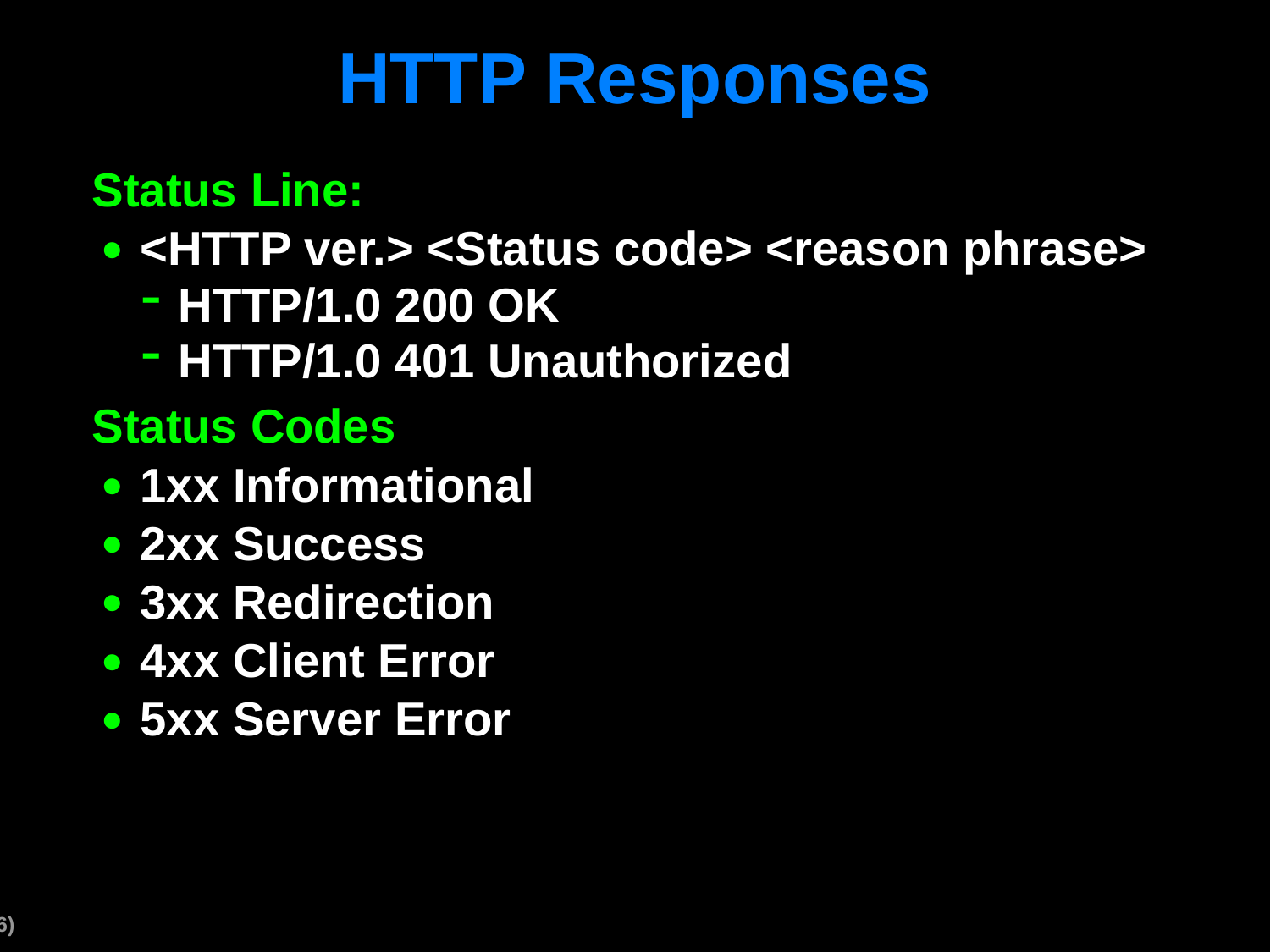

# HTTP Responses
Status Line:
<HTTP ver.> <Status code> <reason phrase>
HTTP/1.0 200 OK
HTTP/1.0 401 Unauthorized
Status Codes
1xx Informational
2xx Success
3xx Redirection
4xx Client Error
5xx Server Error